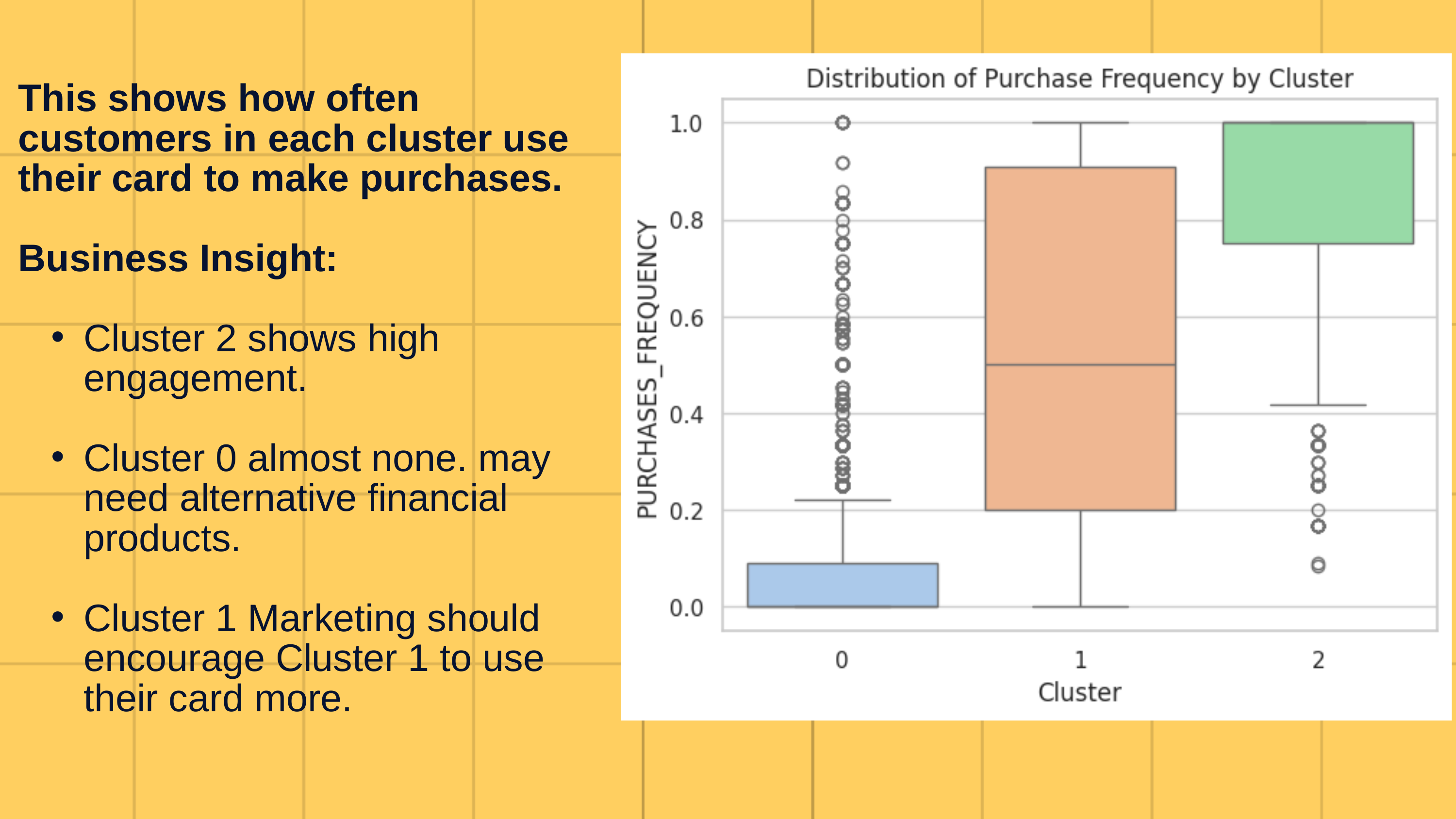

This shows how often customers in each cluster use their card to make purchases.

Business Insight:

Cluster 2 shows high engagement.

Cluster 0 almost none. may need alternative financial products.

Cluster 1 Marketing should encourage Cluster 1 to use their card more.